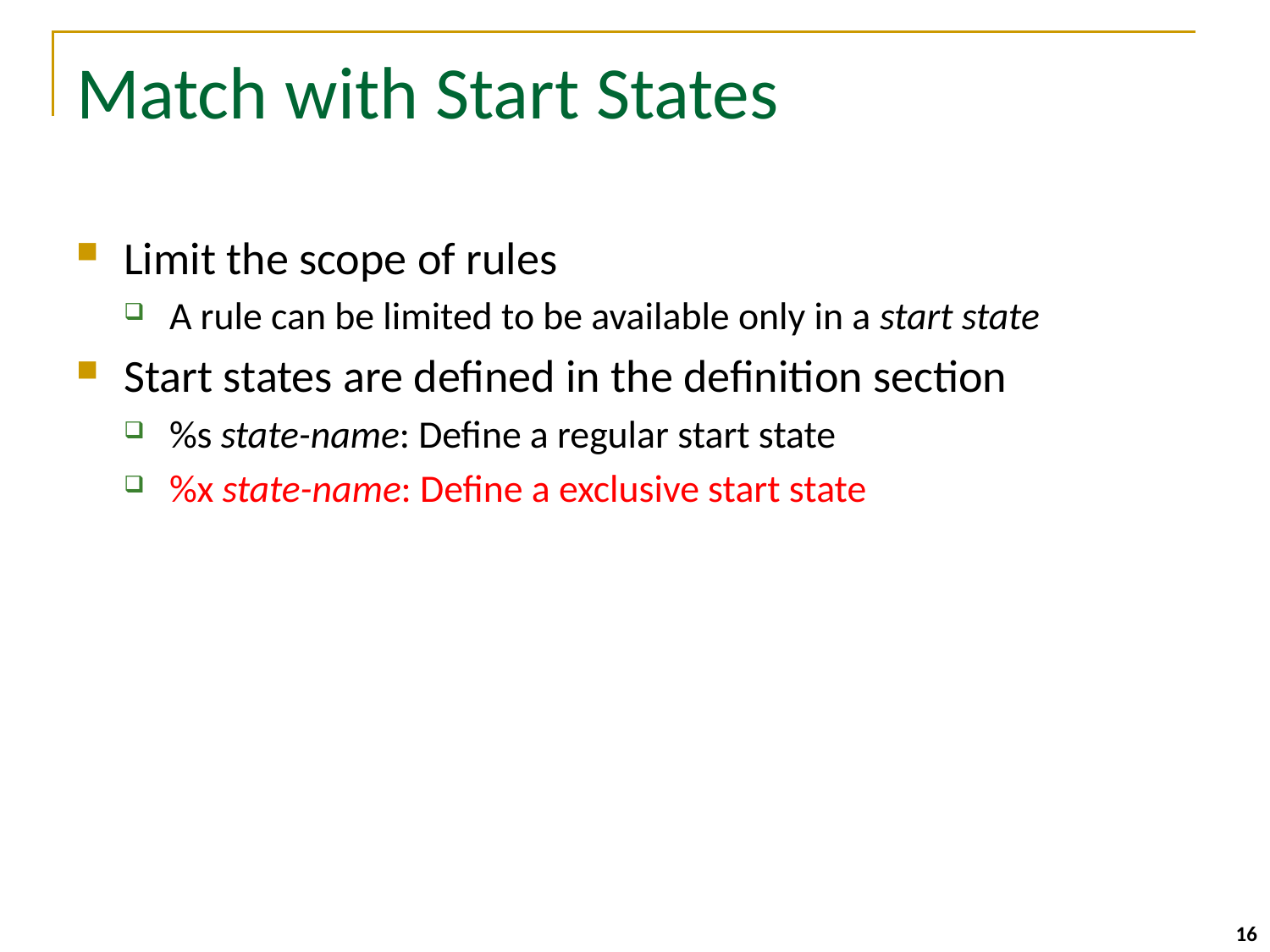

# Match with Start States
Limit the scope of rules
A rule can be limited to be available only in a start state
Start states are defined in the definition section
%s state-name: Define a regular start state
%x state-name: Define a exclusive start state
16